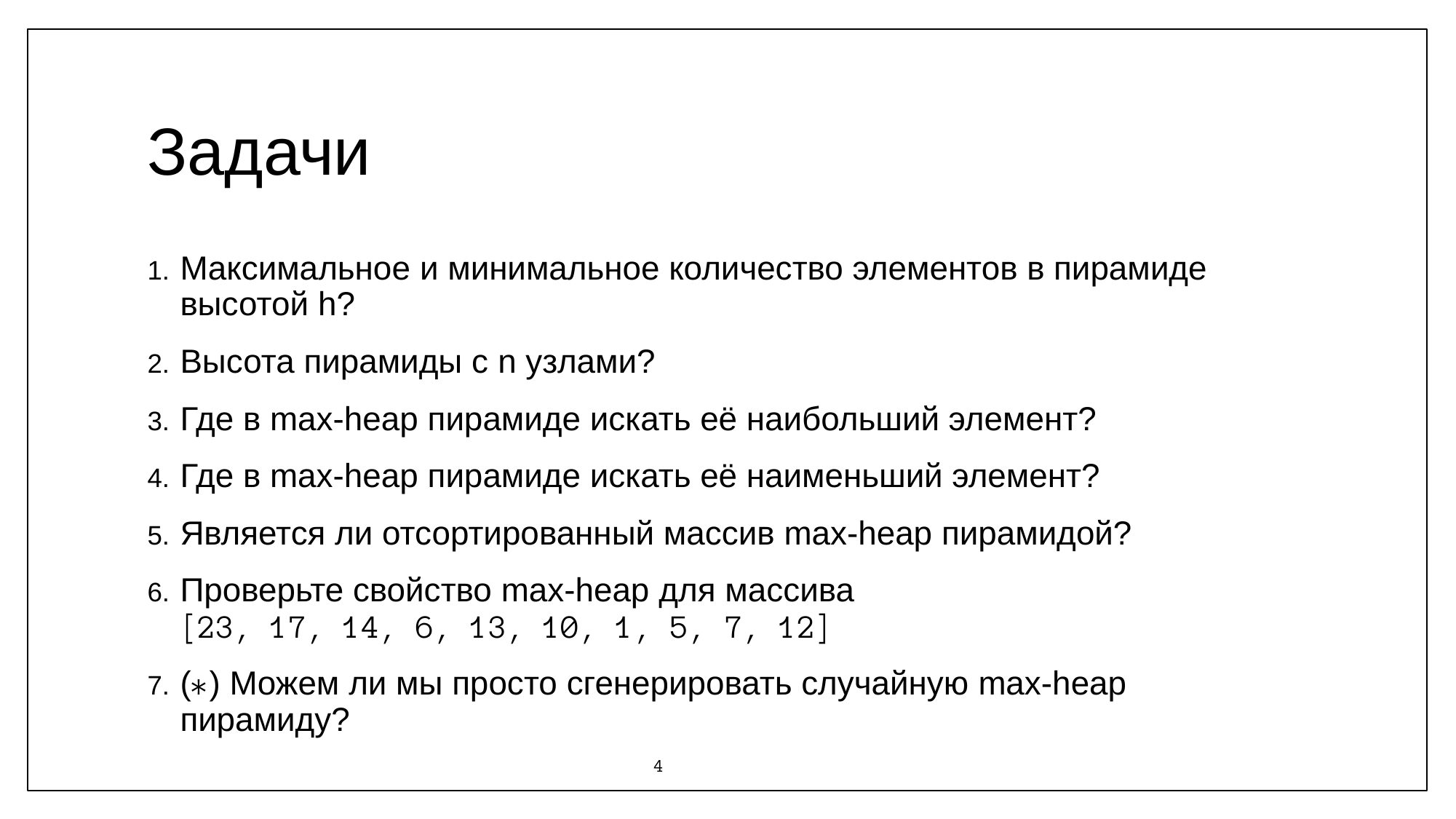

# Задачи
Максимальное и минимальное количество элементов в пирамиде высотой h?
Высота пирамиды с n узлами?
Где в max-heap пирамиде искать её наибольший элемент?
Где в max-heap пирамиде искать её наименьший элемент?
Является ли отсортированный массив max-heap пирамидой?
Проверьте свойство max-heap для массива
[23, 17, 14, 6, 13, 10, 1, 5, 7, 12]
(*) Можем ли мы просто сгенерировать случайную max-heap пирамиду?

4